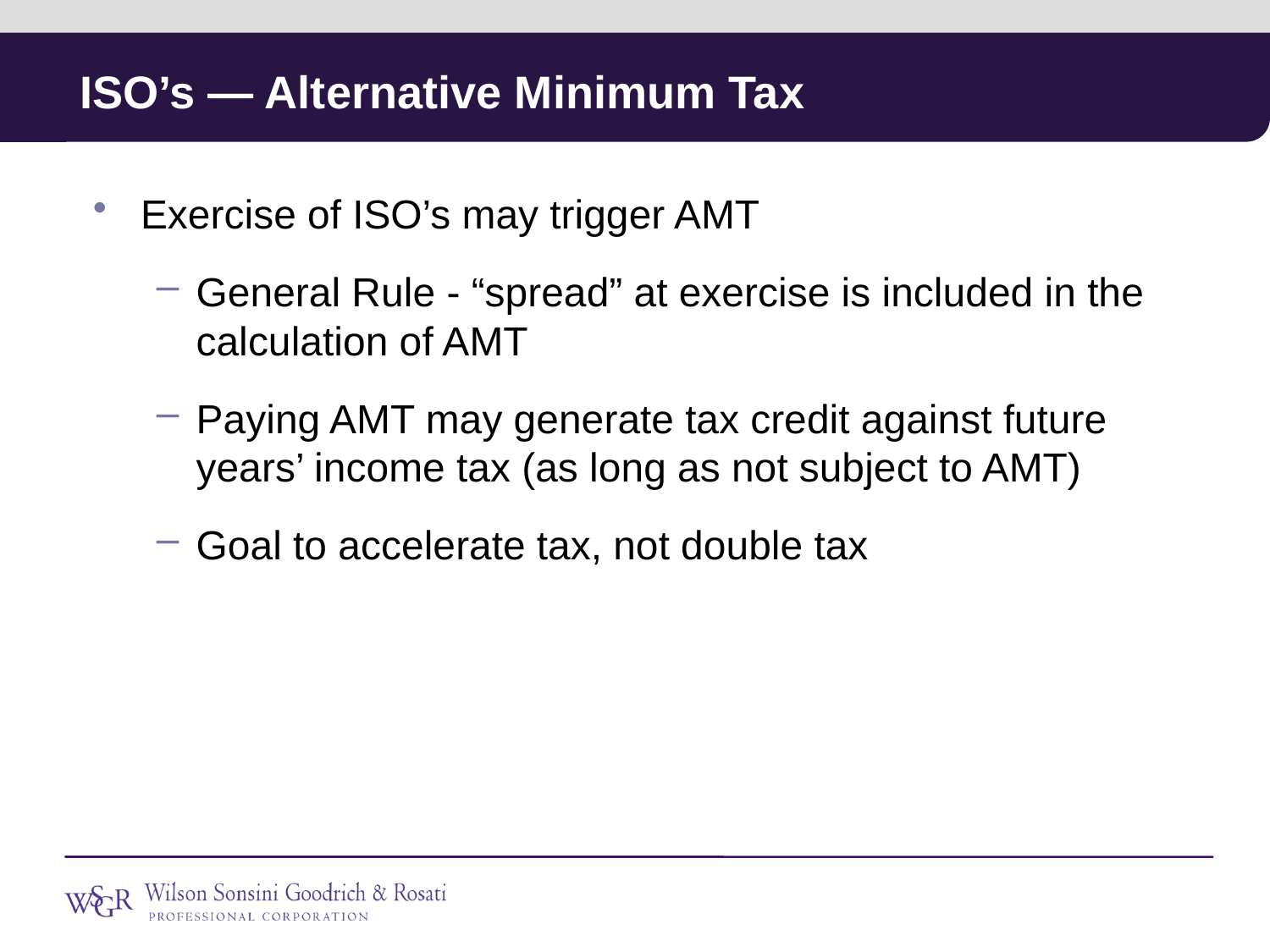

# ISO’s — Alternative Minimum Tax
Exercise of ISO’s may trigger AMT
General Rule - “spread” at exercise is included in the calculation of AMT
Paying AMT may generate tax credit against future years’ income tax (as long as not subject to AMT)
Goal to accelerate tax, not double tax